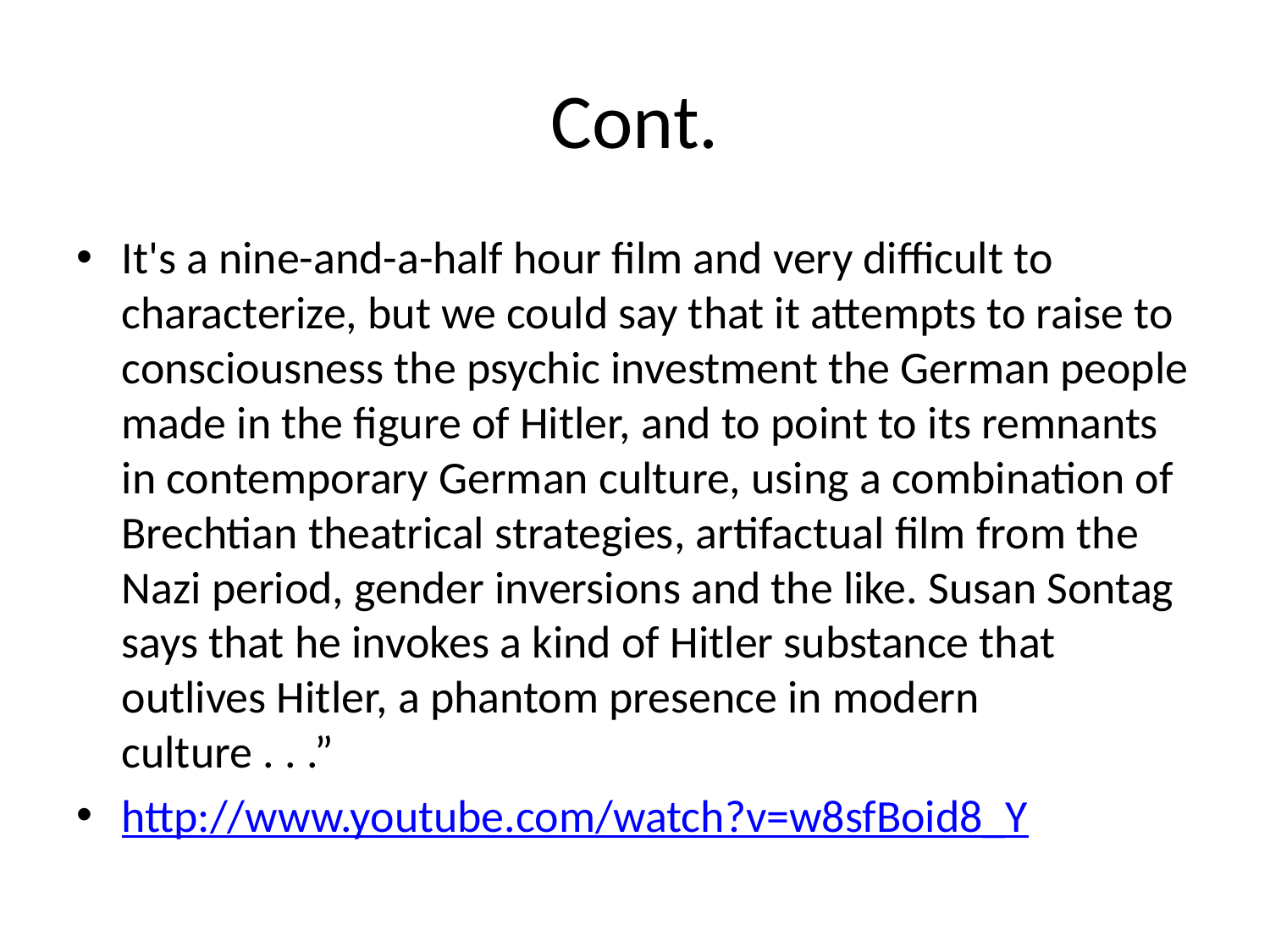

# Cont.
It's a nine-and-a-half hour film and very difficult to characterize, but we could say that it attempts to raise to consciousness the psychic investment the German people made in the figure of Hitler, and to point to its remnants in contemporary German culture, using a combination of Brechtian theatrical strategies, artifactual film from the Nazi period, gender inversions and the like. Susan Sontag says that he invokes a kind of Hitler substance that outlives Hitler, a phantom presence in modern culture . . .”
http://www.youtube.com/watch?v=w8sfBoid8_Y